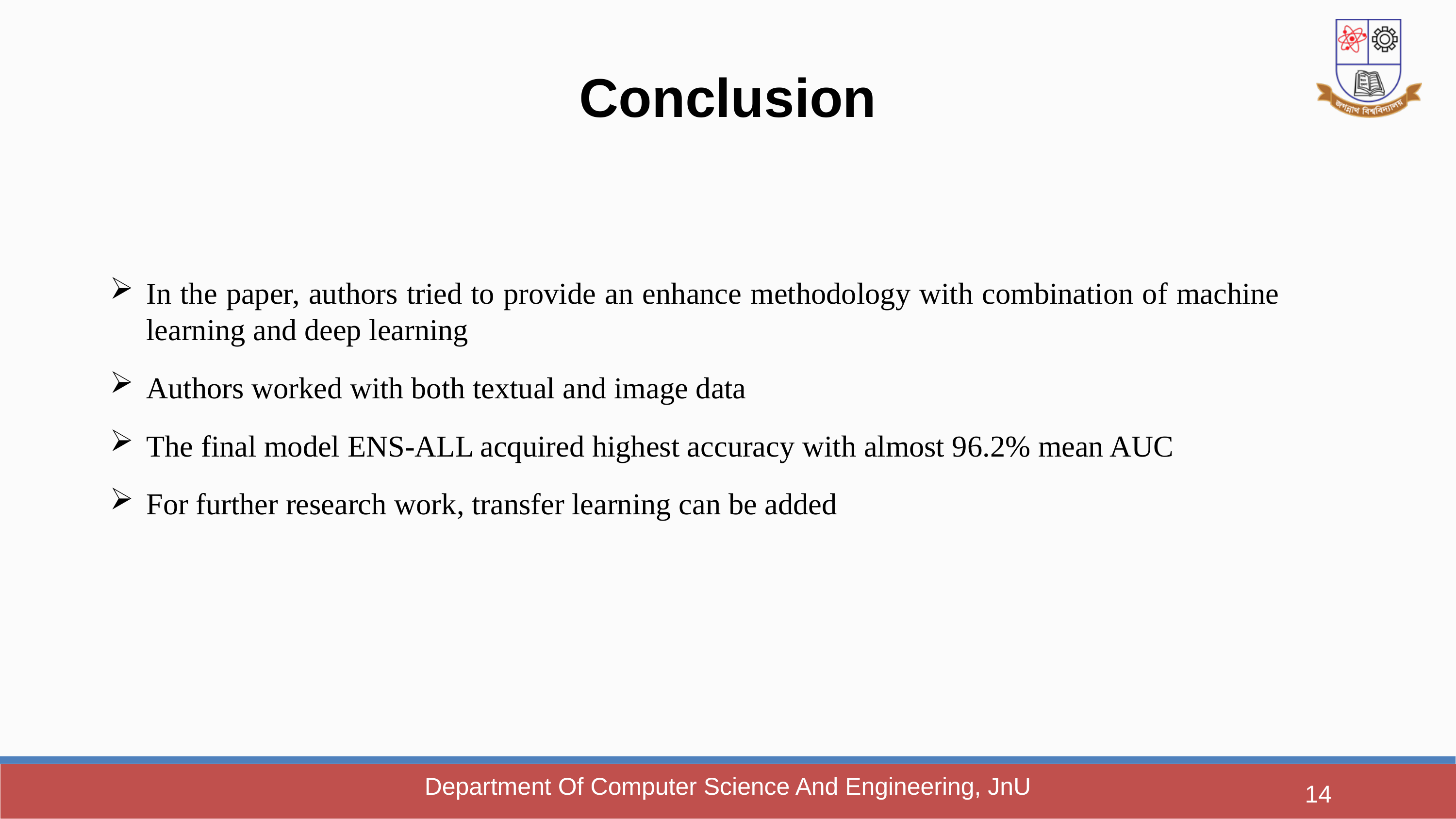

Conclusion
In the paper, authors tried to provide an enhance methodology with combination of machine learning and deep learning

Authors worked with both textual and image data

The final model ENS-ALL acquired highest accuracy with almost 96.2% mean AUC

For further research work, transfer learning can be added
Department Of Computer Science And Engineering, JnU
14